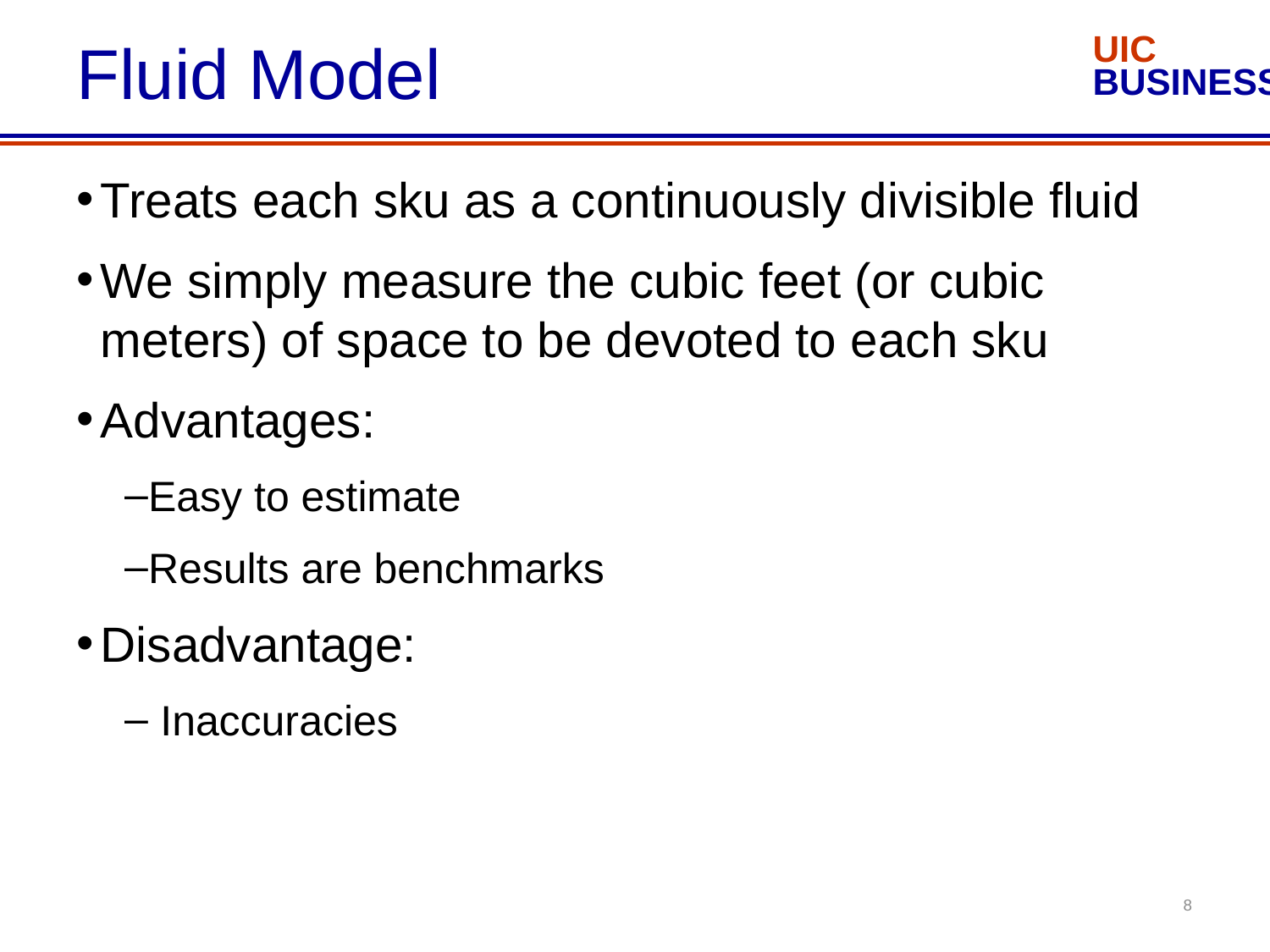

# Fluid Model
Treats each sku as a continuously divisible fluid
We simply measure the cubic feet (or cubic meters) of space to be devoted to each sku
Advantages:
Easy to estimate
Results are benchmarks
Disadvantage:
 Inaccuracies
8